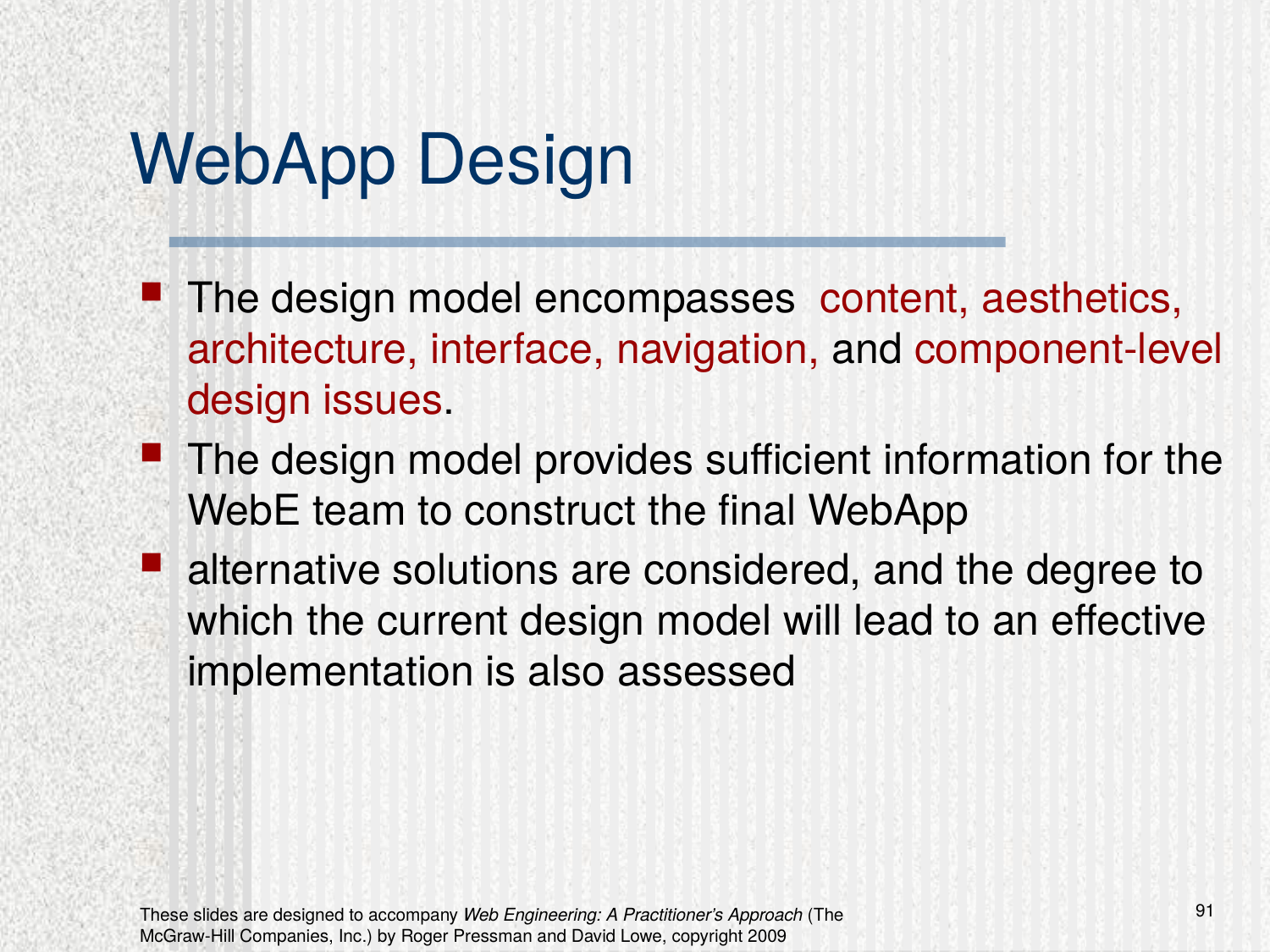

# WebApp Design
The design model encompasses  content, aesthetics, architecture, interface, navigation, and component-level design issues.
The design model provides sufficient information for the WebE team to construct the final WebApp
alternative solutions are considered, and the degree to which the current design model will lead to an effective implementation is also assessed
91
These slides are designed to accompany Web Engineering: A Practitioner’s Approach (The McGraw-Hill Companies, Inc.) by Roger Pressman and David Lowe, copyright 2009